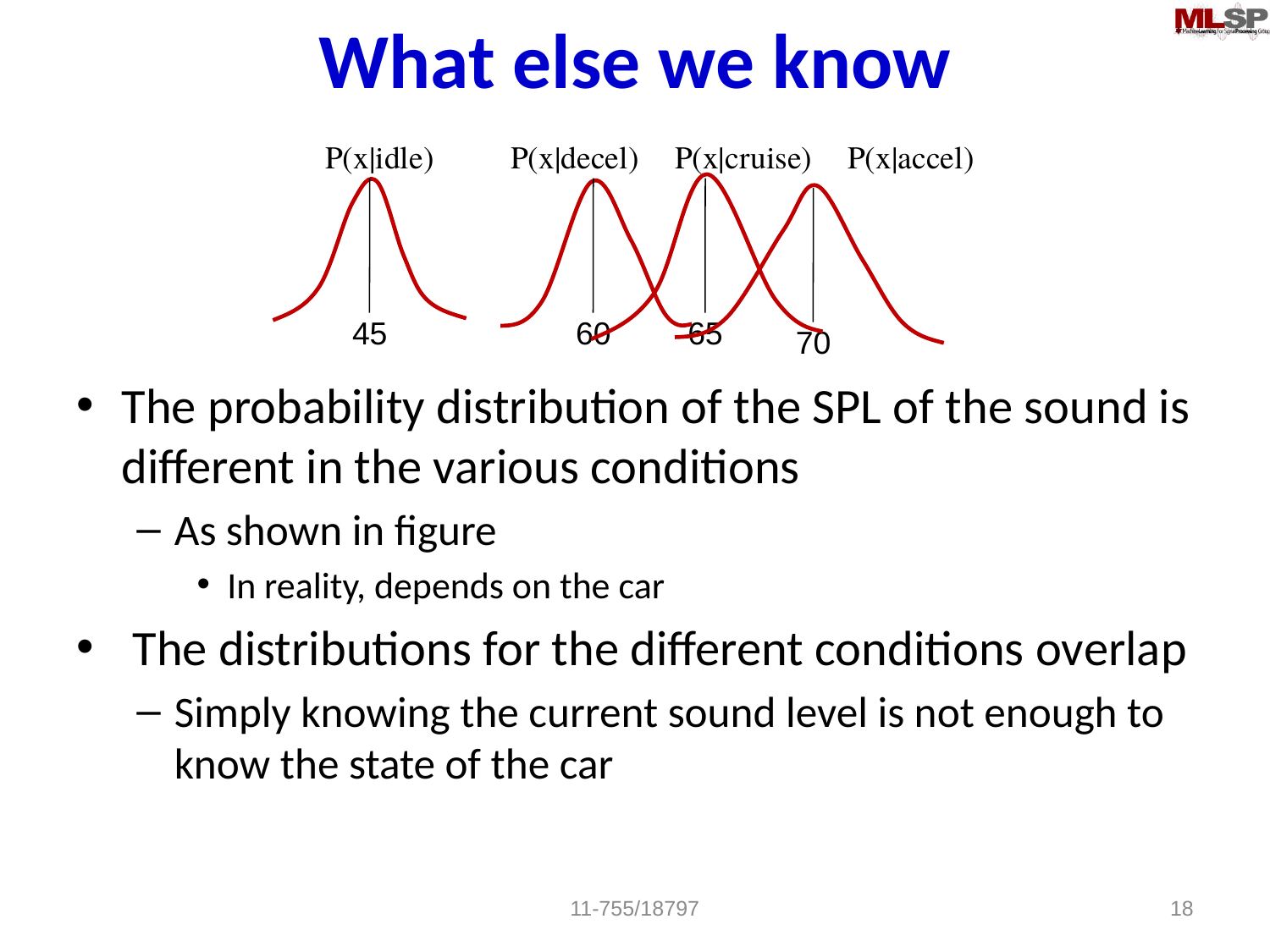

# What else we know
P(x|idle)
P(x|decel)
P(x|cruise)
P(x|accel)

45
60
65
70
The probability distribution of the SPL of the sound is different in the various conditions
As shown in figure
In reality, depends on the car
 The distributions for the different conditions overlap
Simply knowing the current sound level is not enough to know the state of the car
11-755/18797
18